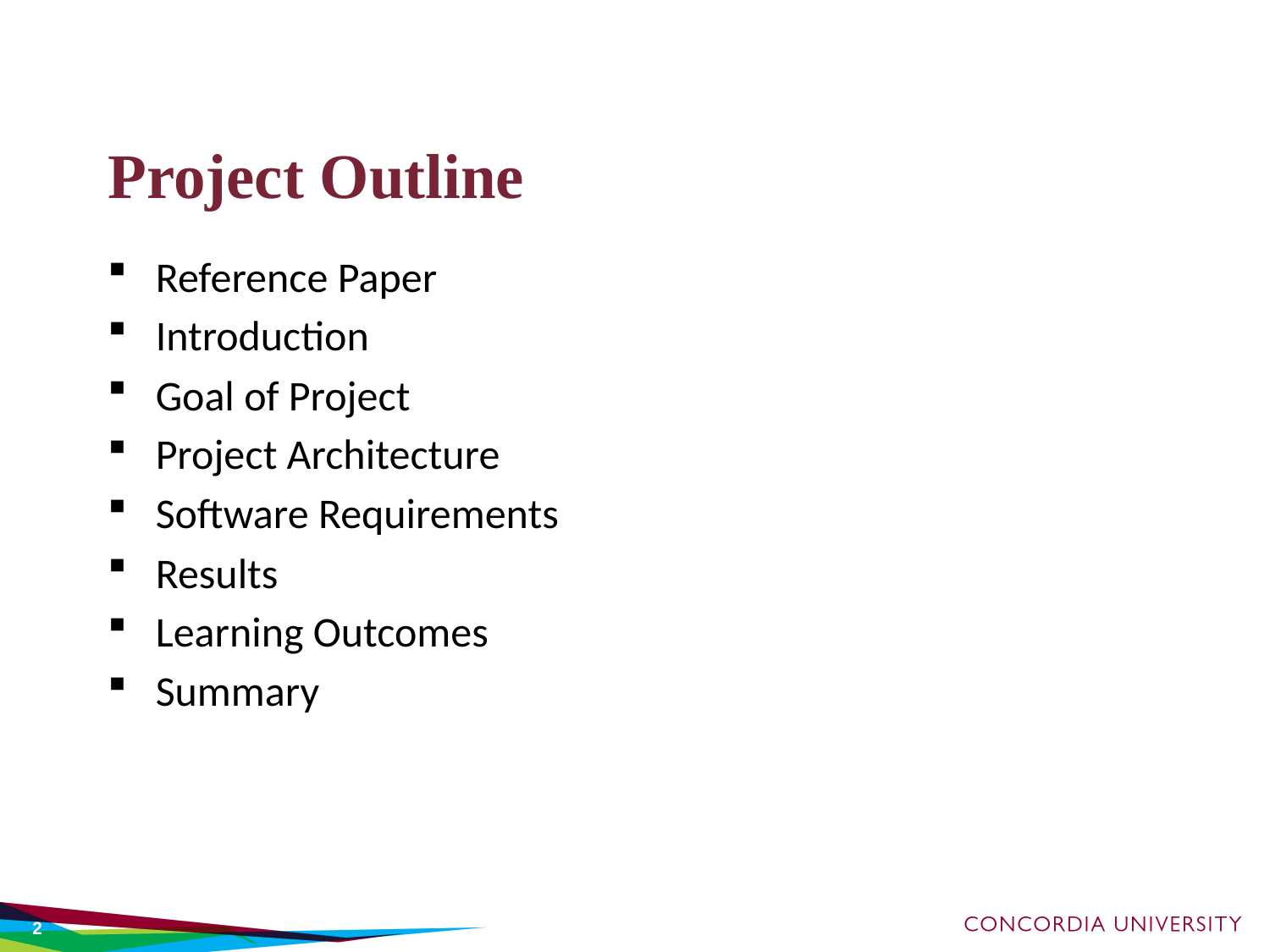

# Project Outline
Reference Paper
Introduction
Goal of Project
Project Architecture
Software Requirements
Results
Learning Outcomes
Summary

2